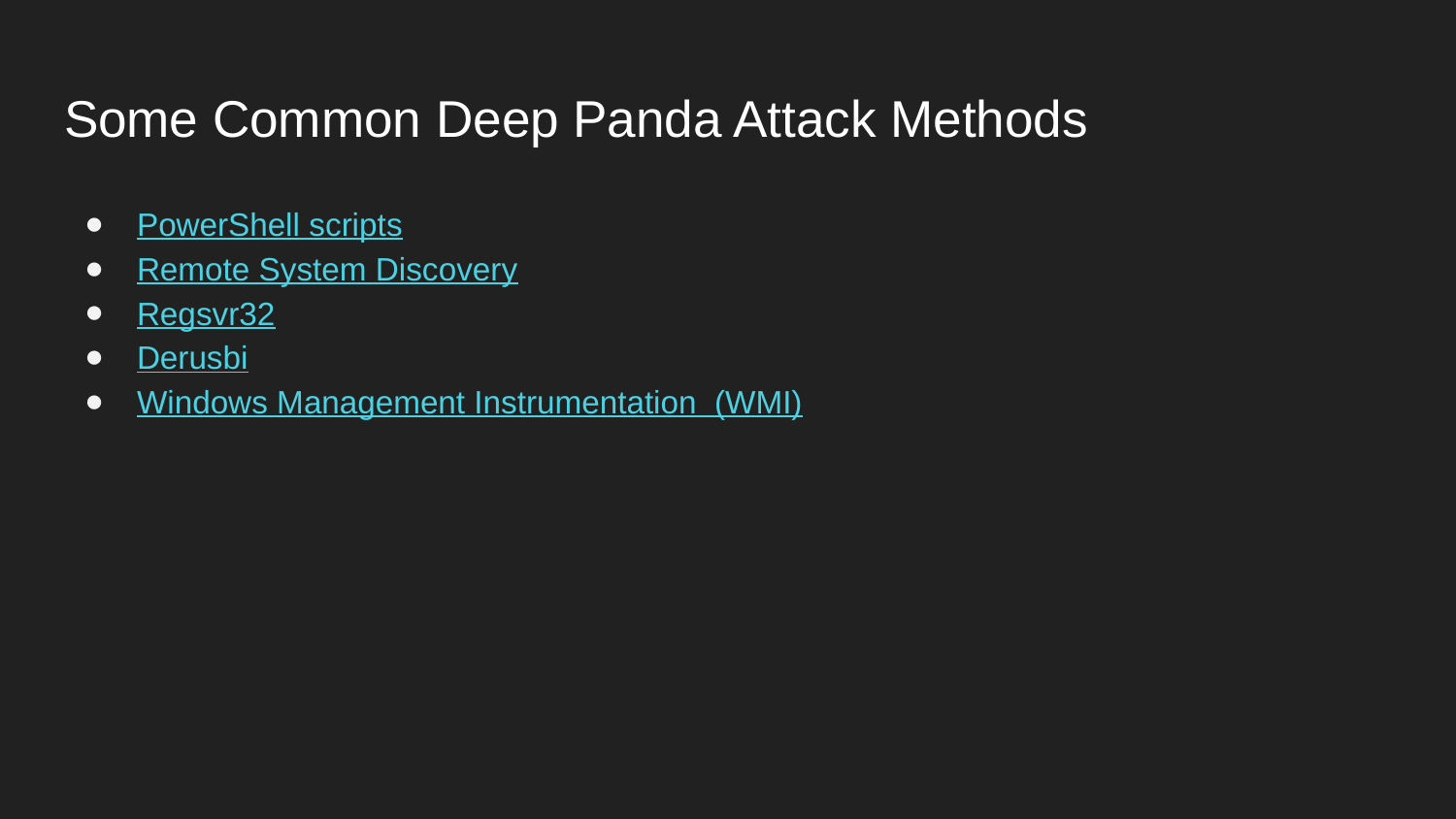

# Some Common Deep Panda Attack Methods
PowerShell scripts
Remote System Discovery
Regsvr32
Derusbi
Windows Management Instrumentation  (WMI)